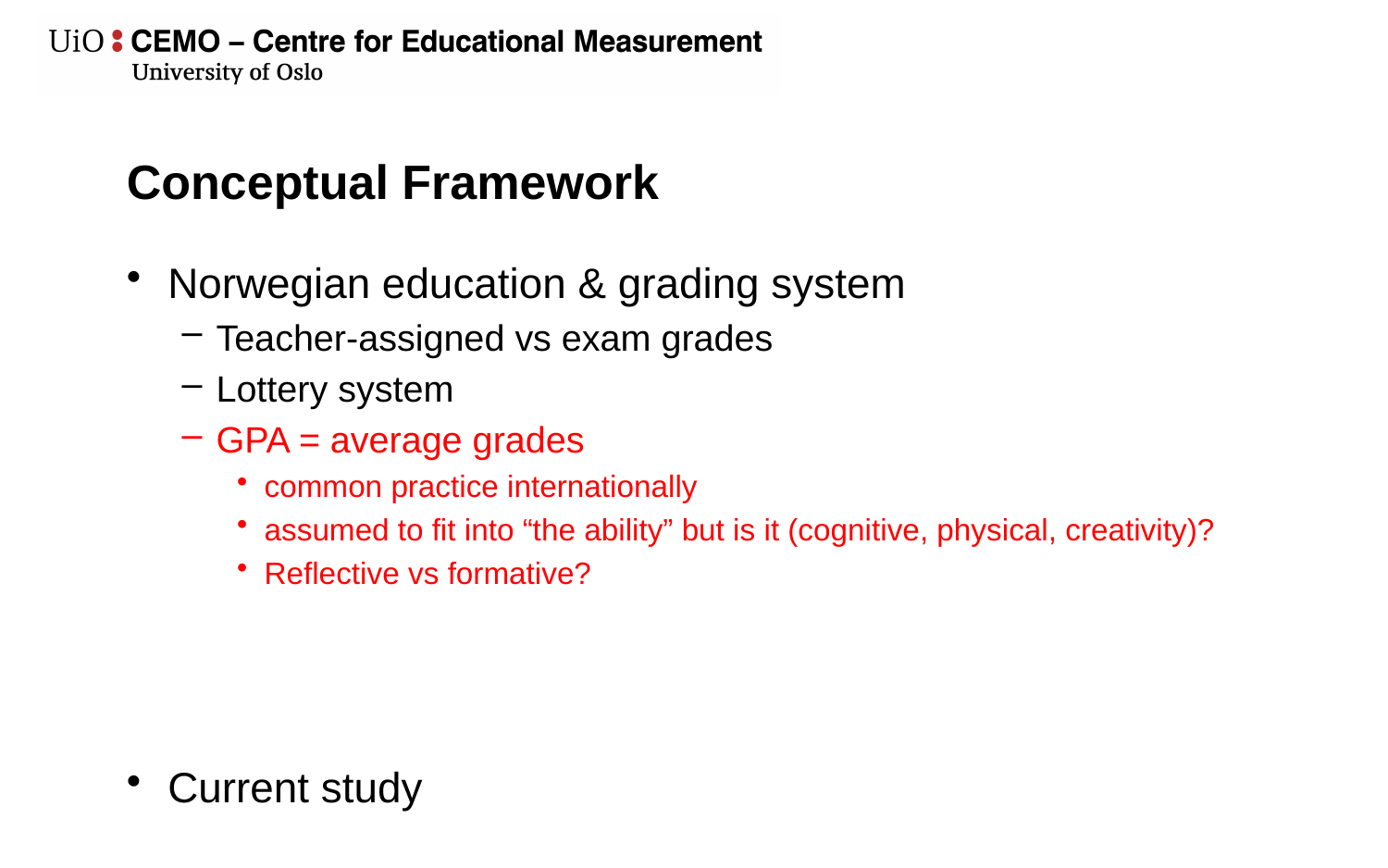

# Conceptual Framework
Norwegian education & grading system
Teacher-assigned vs exam grades
Lottery system
GPA = average grades
common practice internationally
assumed to fit into “the ability” but is it (cognitive, physical, creativity)?
Reflective vs formative?
Hypothesis: two types of subjects?
Cognition-dominant (mente)
Hand-on (manu)
Current study